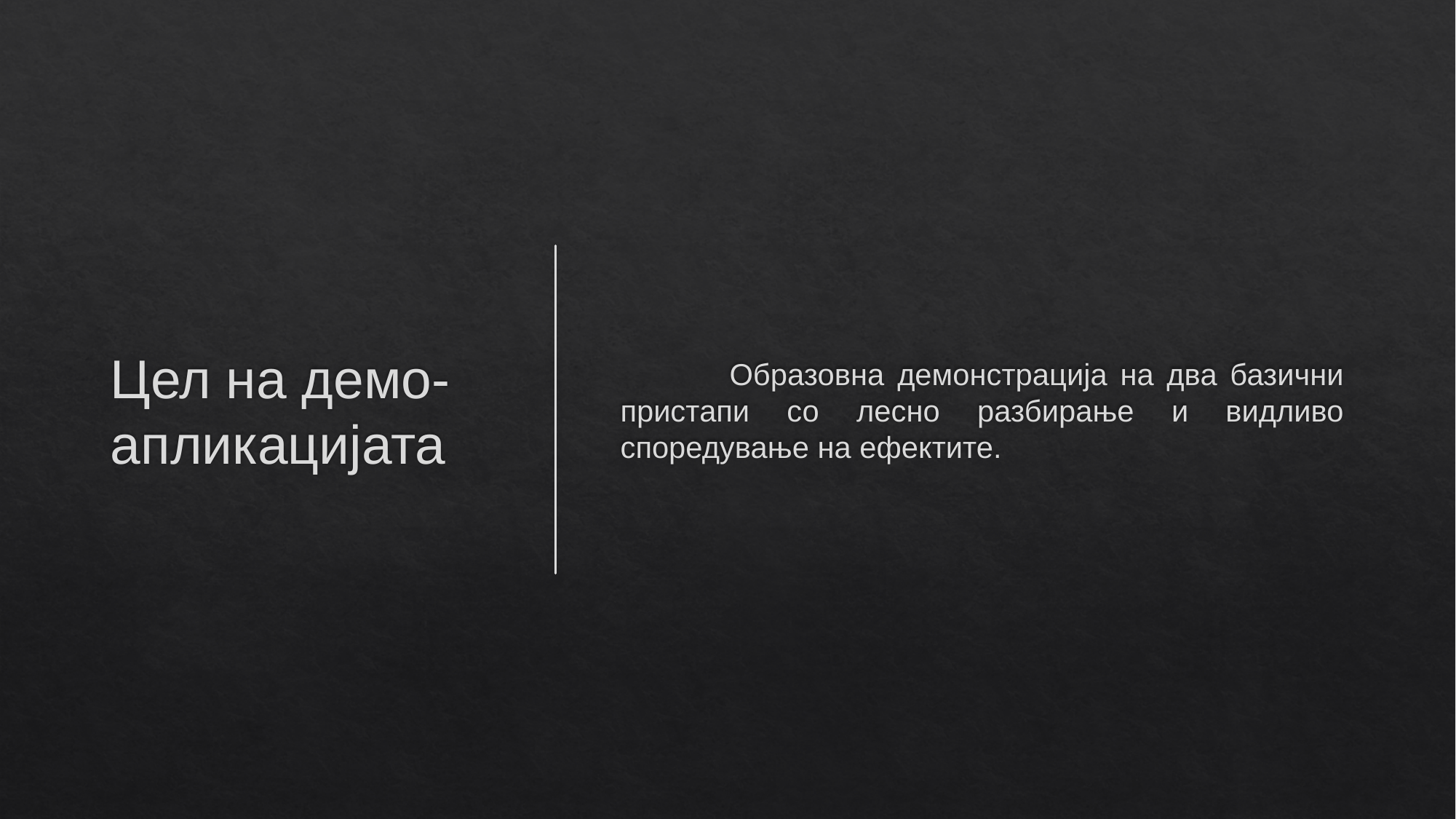

# Цел на демо-апликацијата
	Образовна демонстрација на два базични пристапи со лесно разбирање и видливо споредување на ефектите.